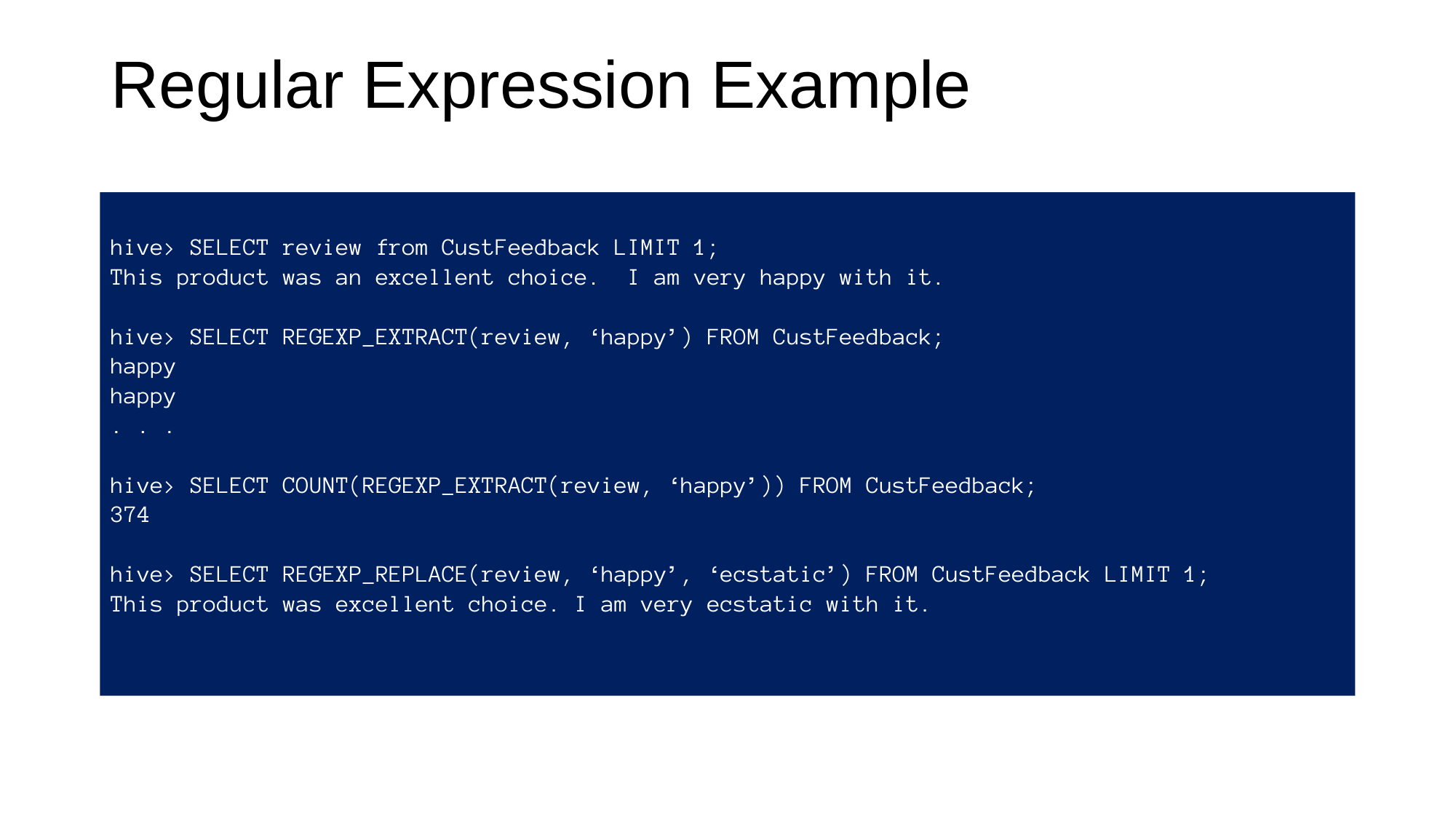

# Regular Expression Example
hive> SELECT review from CustFeedback LIMIT 1;
This product was an excellent choice.  I am very happy with it.

hive> SELECT REGEXP_EXTRACT(review, ‘happy’) FROM CustFeedback;
happy
happy
. . .

hive> SELECT COUNT(REGEXP_EXTRACT(review, ‘happy’)) FROM CustFeedback;
374

hive> SELECT REGEXP_REPLACE(review, ‘happy’, ‘ecstatic’) FROM CustFeedback LIMIT 1;
This product was excellent choice. I am very ecstatic with it.